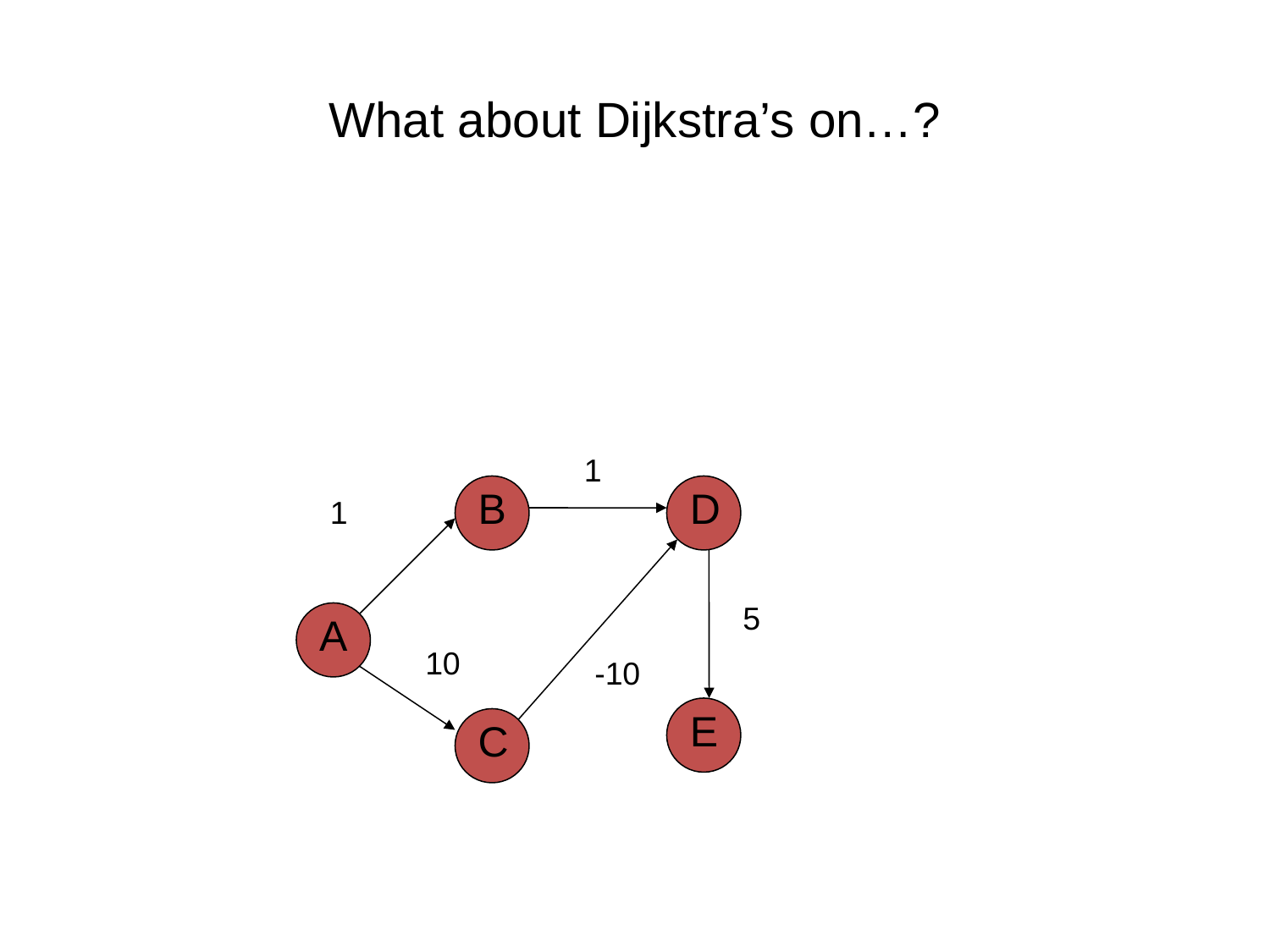

# What about Dijkstra’s on…?
1

B

D
1

5

A
10
-10

E

C